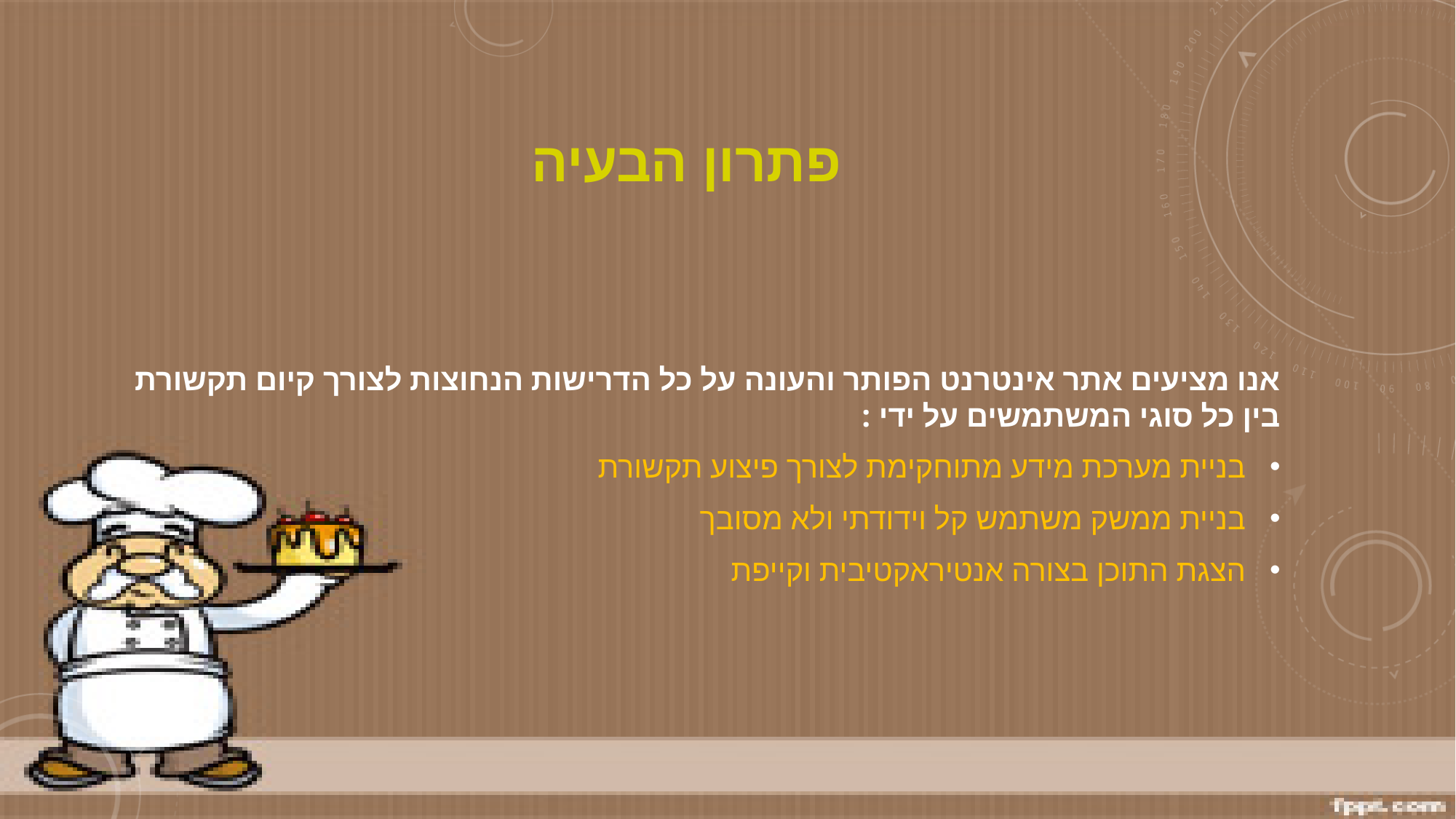

# פתרון הבעיה
אנו מציעים אתר אינטרנט הפותר והעונה על כל הדרישות הנחוצות לצורך קיום תקשורת בין כל סוגי המשתמשים על ידי :
בניית מערכת מידע מתוחקימת לצורך פיצוע תקשורת
בניית ממשק משתמש קל וידודתי ולא מסובך
הצגת התוכן בצורה אנטיראקטיבית וקייפת